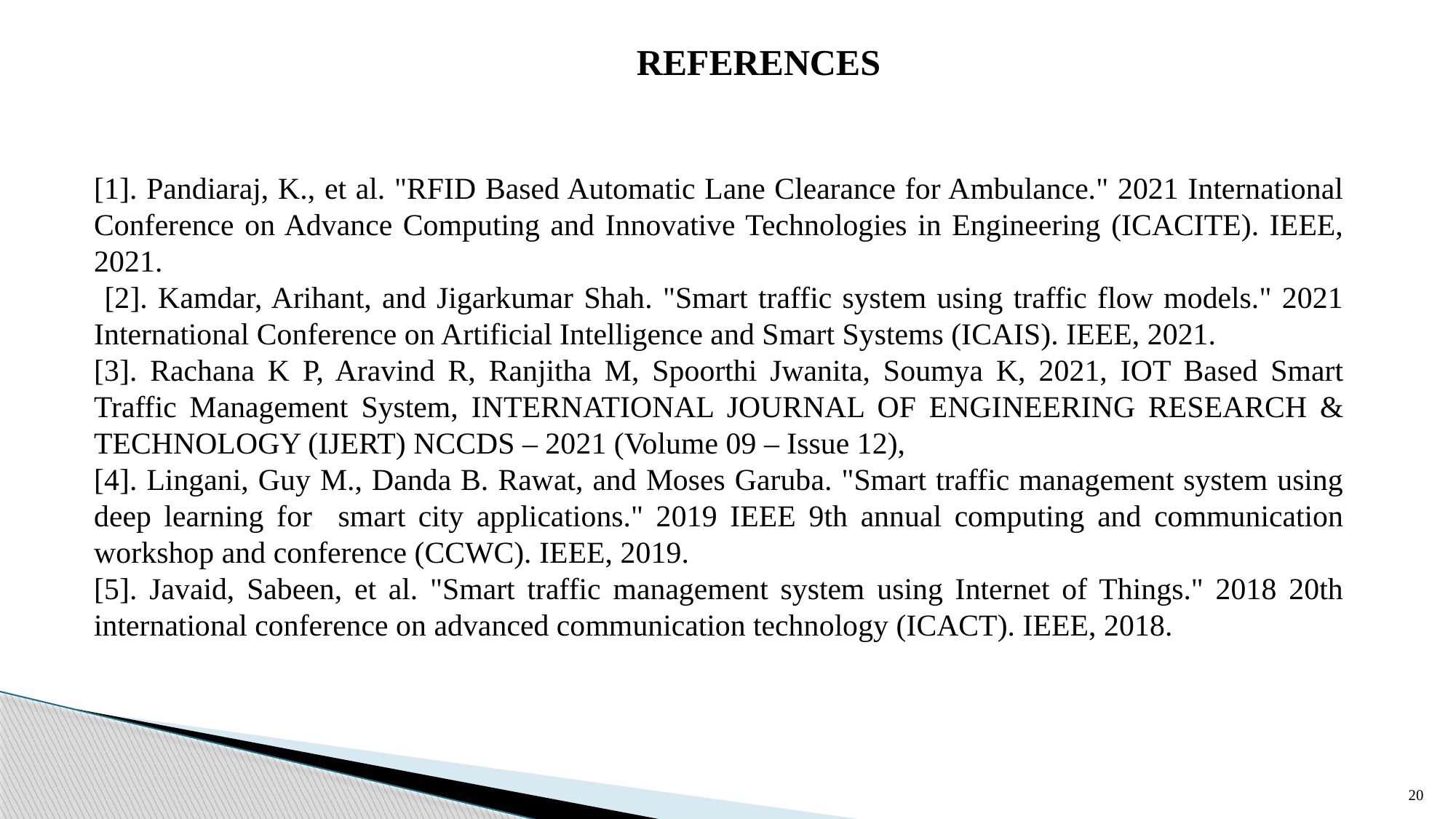

REFERENCES

[1]. Pandiaraj, K., et al. "RFID Based Automatic Lane Clearance for Ambulance." 2021 International Conference on Advance Computing and Innovative Technologies in Engineering (ICACITE). IEEE, 2021.
 [2]. Kamdar, Arihant, and Jigarkumar Shah. "Smart traffic system using traffic flow models." 2021 International Conference on Artificial Intelligence and Smart Systems (ICAIS). IEEE, 2021.
[3]. Rachana K P, Aravind R, Ranjitha M, Spoorthi Jwanita, Soumya K, 2021, IOT Based Smart Traffic Management System, INTERNATIONAL JOURNAL OF ENGINEERING RESEARCH & TECHNOLOGY (IJERT) NCCDS – 2021 (Volume 09 – Issue 12),
[4]. Lingani, Guy M., Danda B. Rawat, and Moses Garuba. "Smart traffic management system using deep learning for  smart city applications." 2019 IEEE 9th annual computing and communication workshop and conference (CCWC). IEEE, 2019.
[5]. Javaid, Sabeen, et al. "Smart traffic management system using Internet of Things." 2018 20th international conference on advanced communication technology (ICACT). IEEE, 2018.

20